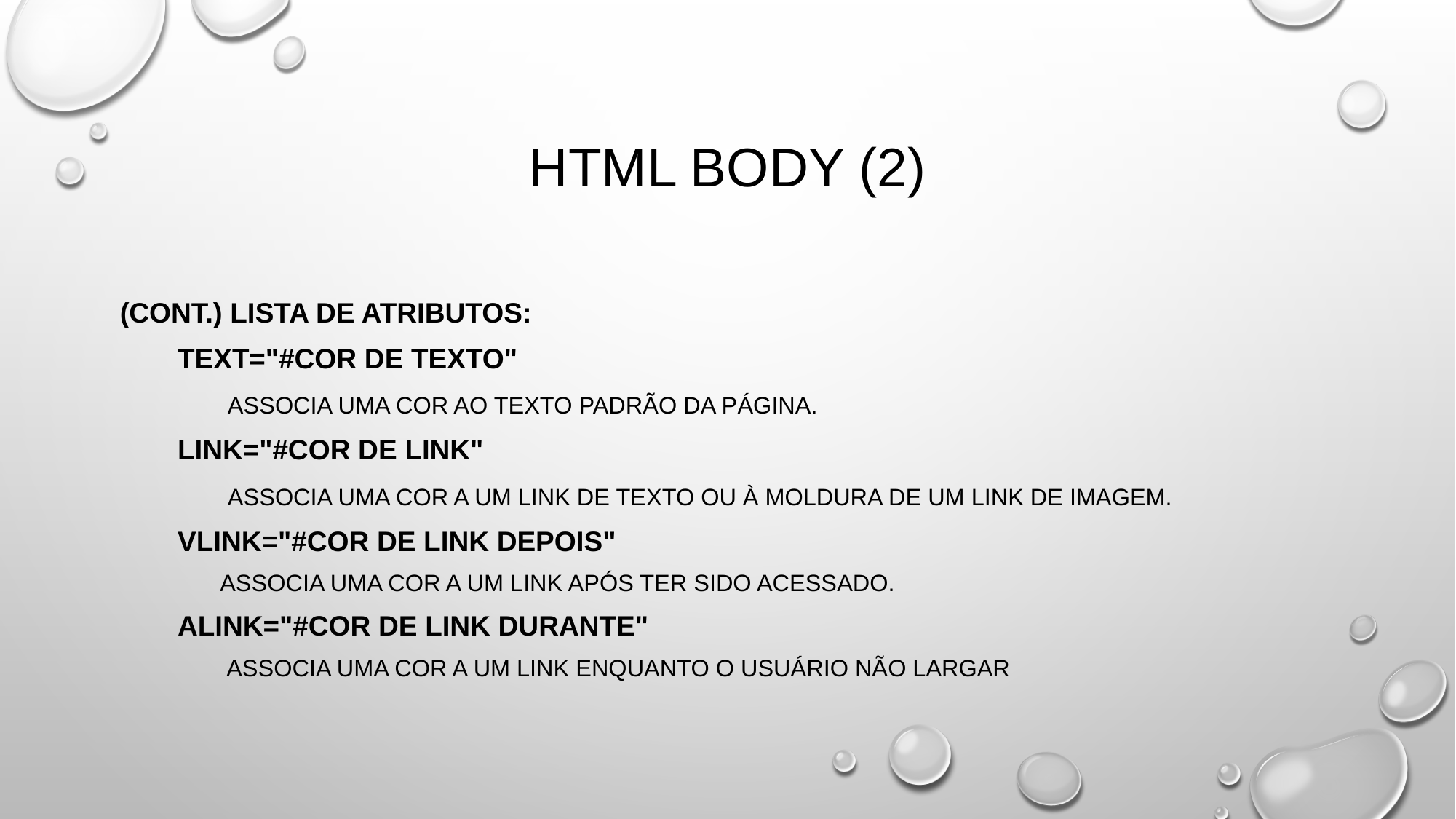

# Html body (2)
(Cont.) Lista de atributos:
 text="#cor de texto"
 Associa uma cor ao texto padrão da página.
 link="#cor de link"
 Associa uma cor a um link de texto ou à moldura de um link de imagem.
 vlink="#cor de link depois"
Associa uma cor a um link após ter sido acessado.
 alink="#cor de link durante"
 Associa uma cor a um link enquanto o usuário não largar